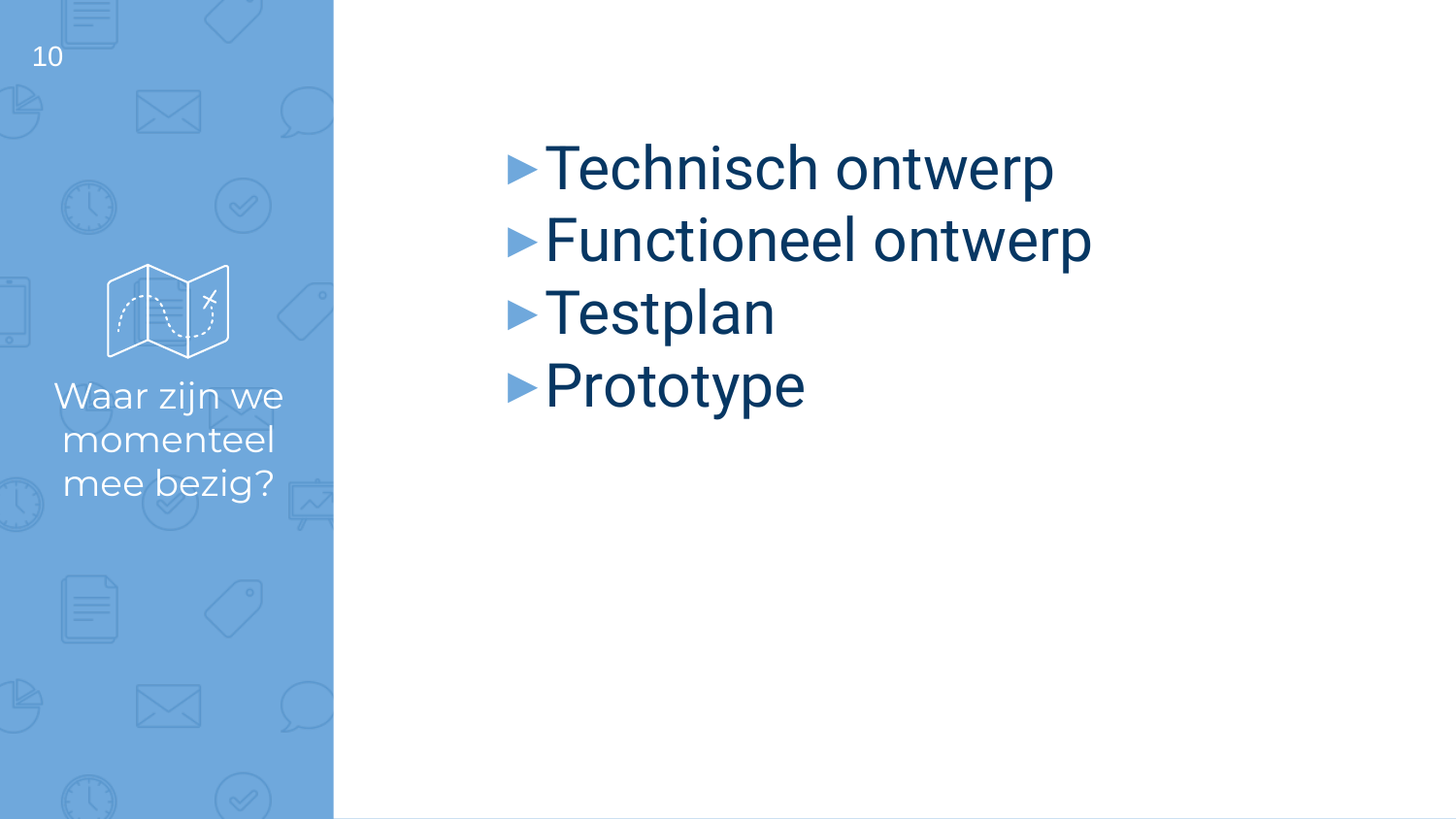

10
Technisch ontwerp
Functioneel ontwerp
Testplan
Prototype

# Waar zijn we momenteel mee bezig?